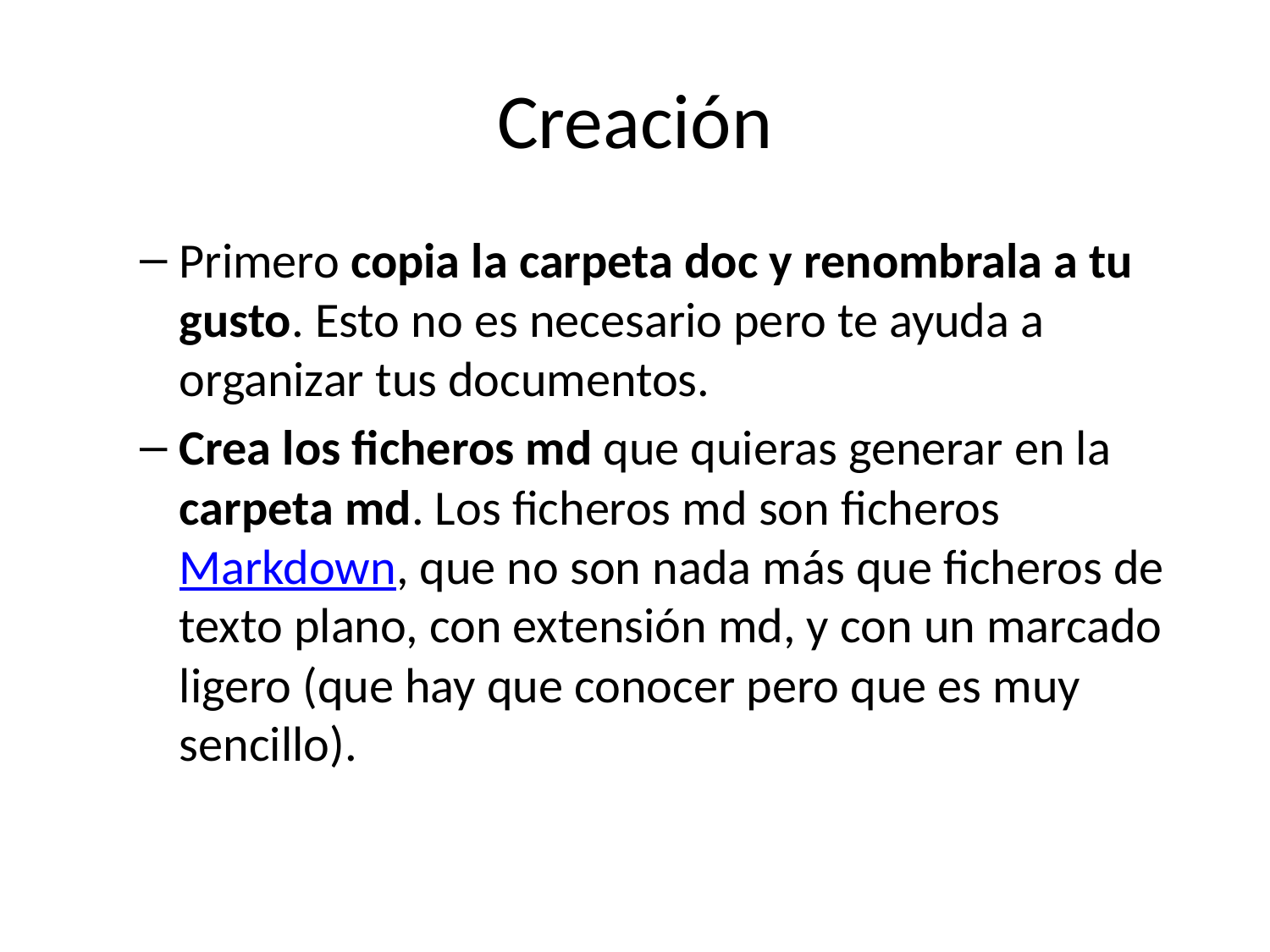

# Creación
Primero copia la carpeta doc y renombrala a tu gusto. Esto no es necesario pero te ayuda a organizar tus documentos.
Crea los ficheros md que quieras generar en la carpeta md. Los ficheros md son ficheros Markdown, que no son nada más que ficheros de texto plano, con extensión md, y con un marcado ligero (que hay que conocer pero que es muy sencillo).